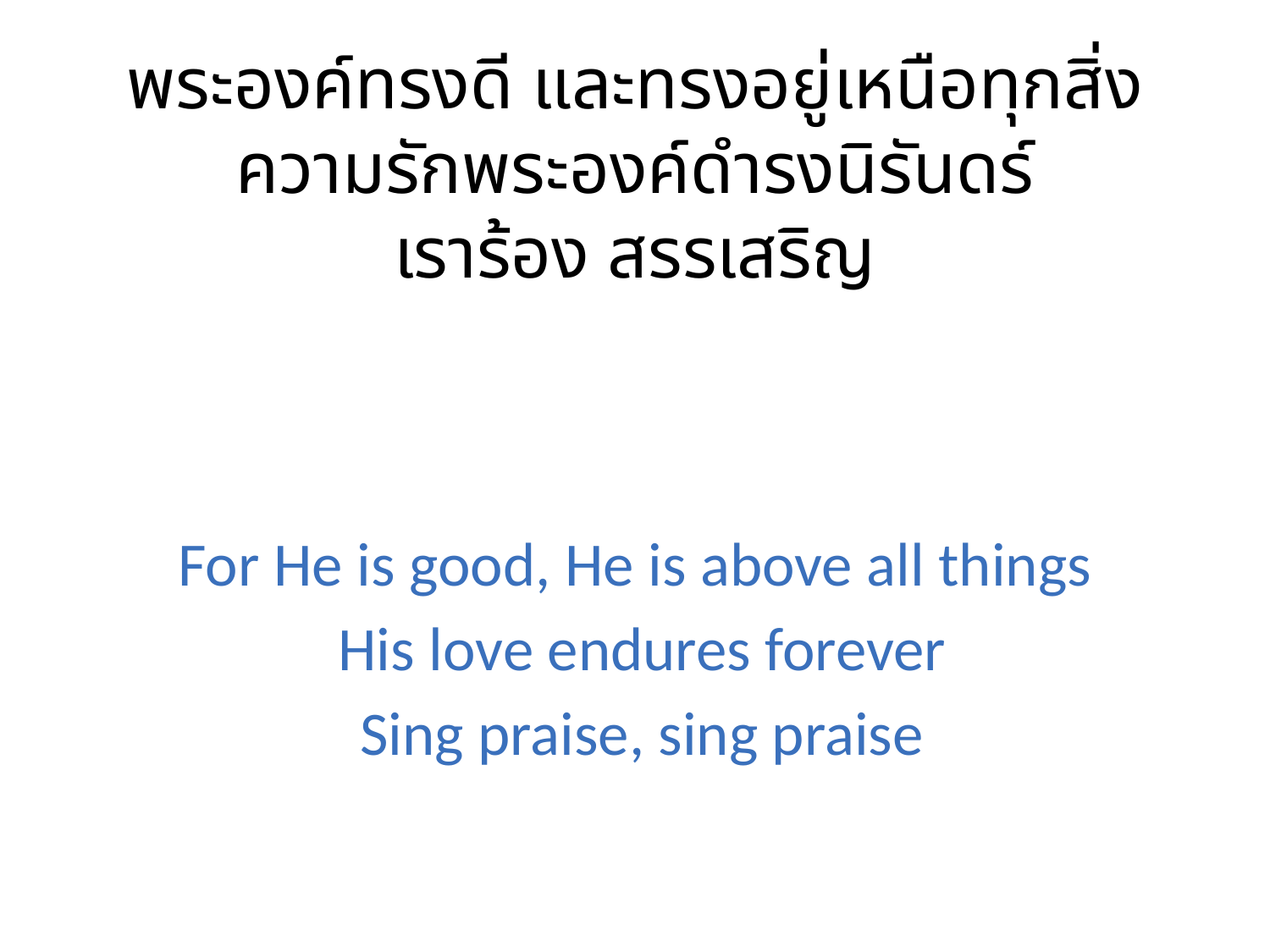

พระองค์ทรงดี และทรงอยู่เหนือทุกสิ่ง
ความรักพระองค์ดำรงนิรันดร์
เราร้อง สรรเสริญ
For He is good, He is above all things
 His love endures forever
 Sing praise, sing praise